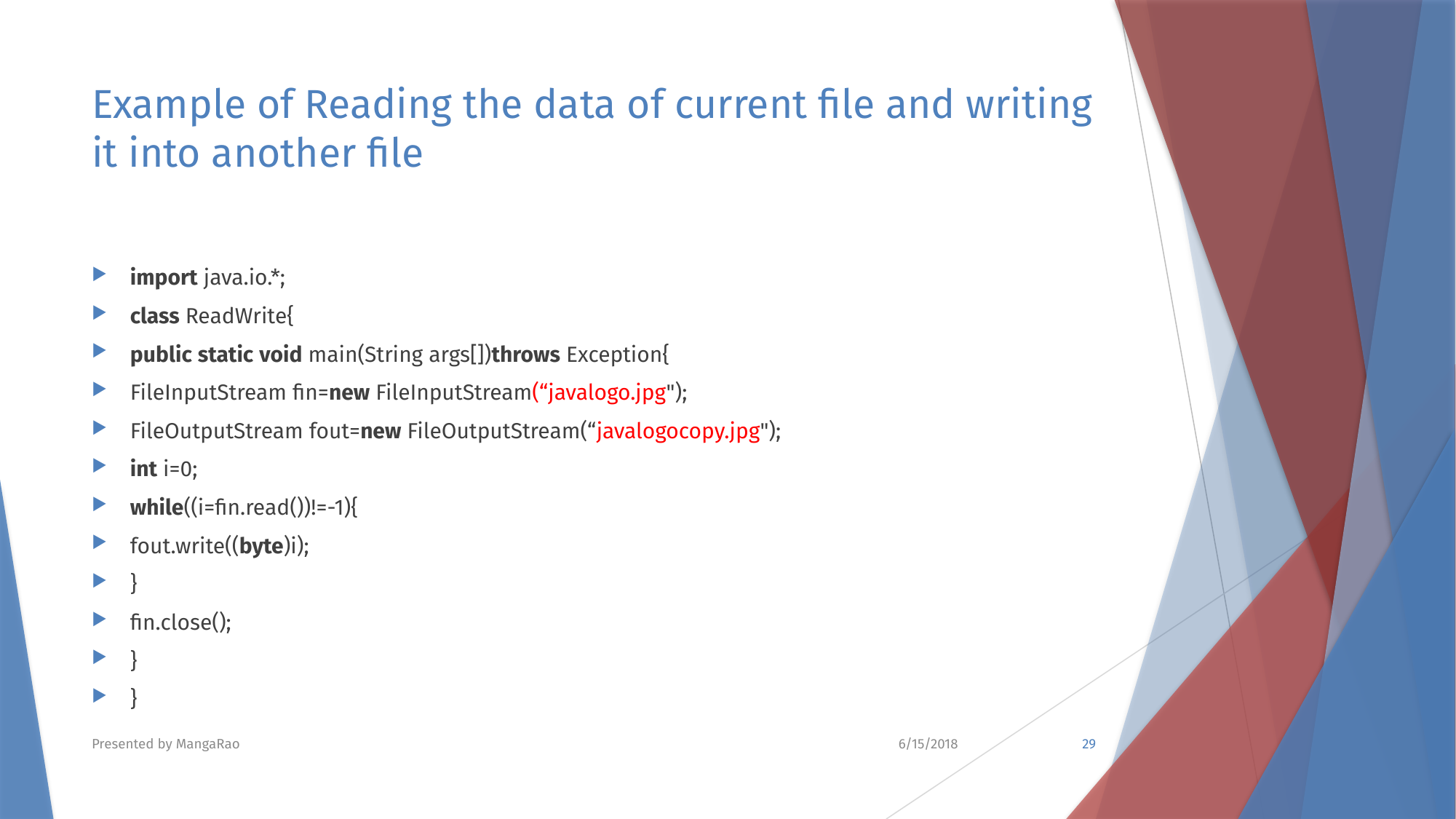

# Example of Reading the data of current file and writing it into another file
import java.io.*;
class ReadWrite{
public static void main(String args[])throws Exception{
FileInputStream fin=new FileInputStream(“javalogo.jpg");
FileOutputStream fout=new FileOutputStream(“javalogocopy.jpg");
int i=0;
while((i=fin.read())!=-1){
fout.write((byte)i);
}
fin.close();
}
}

Presented by MangaRao
6/15/2018
29